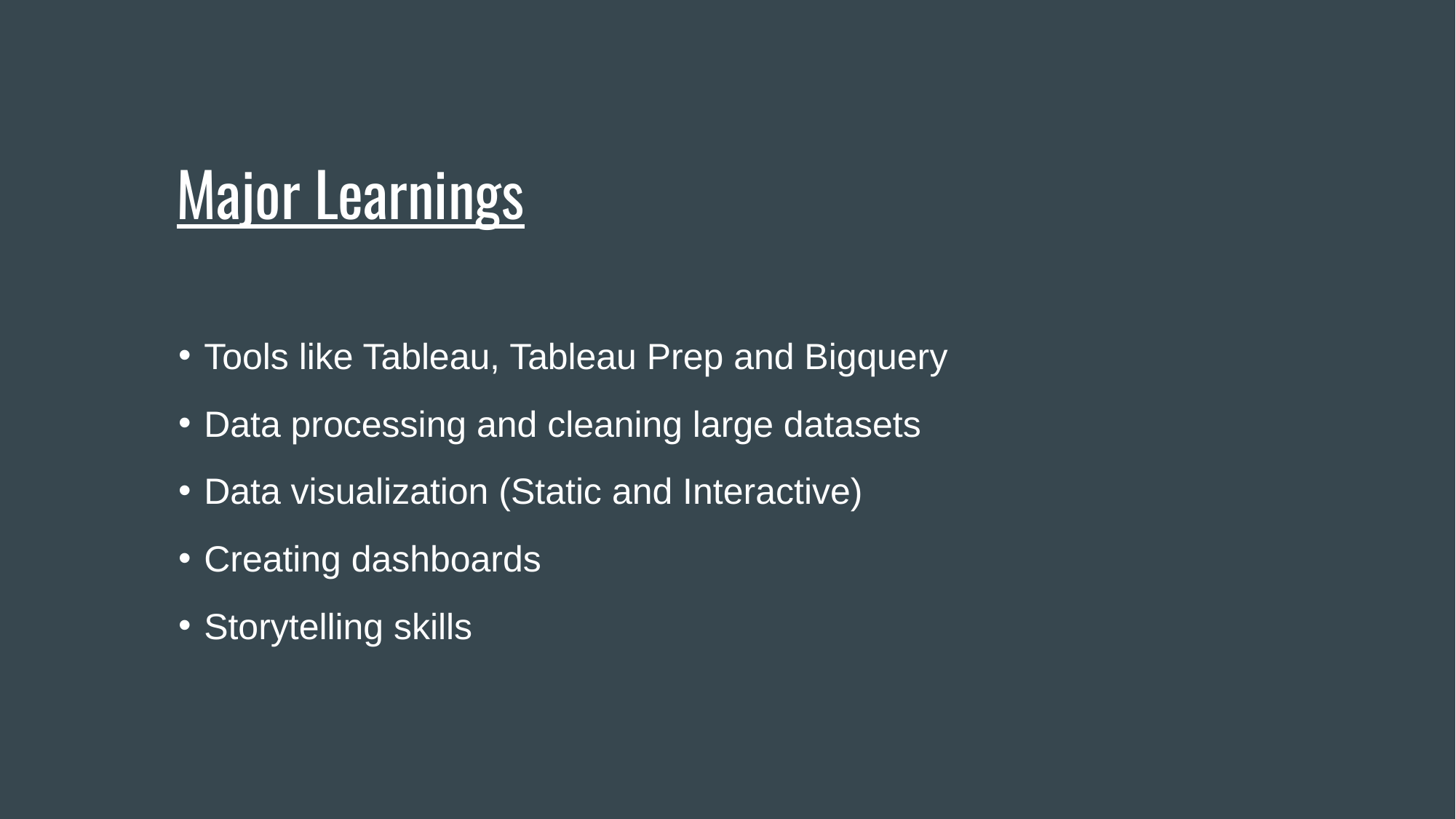

# Major Learnings

Tools like Tableau, Tableau Prep and Bigquery
Data processing and cleaning large datasets
Data visualization (Static and Interactive)
Creating dashboards
Storytelling skills